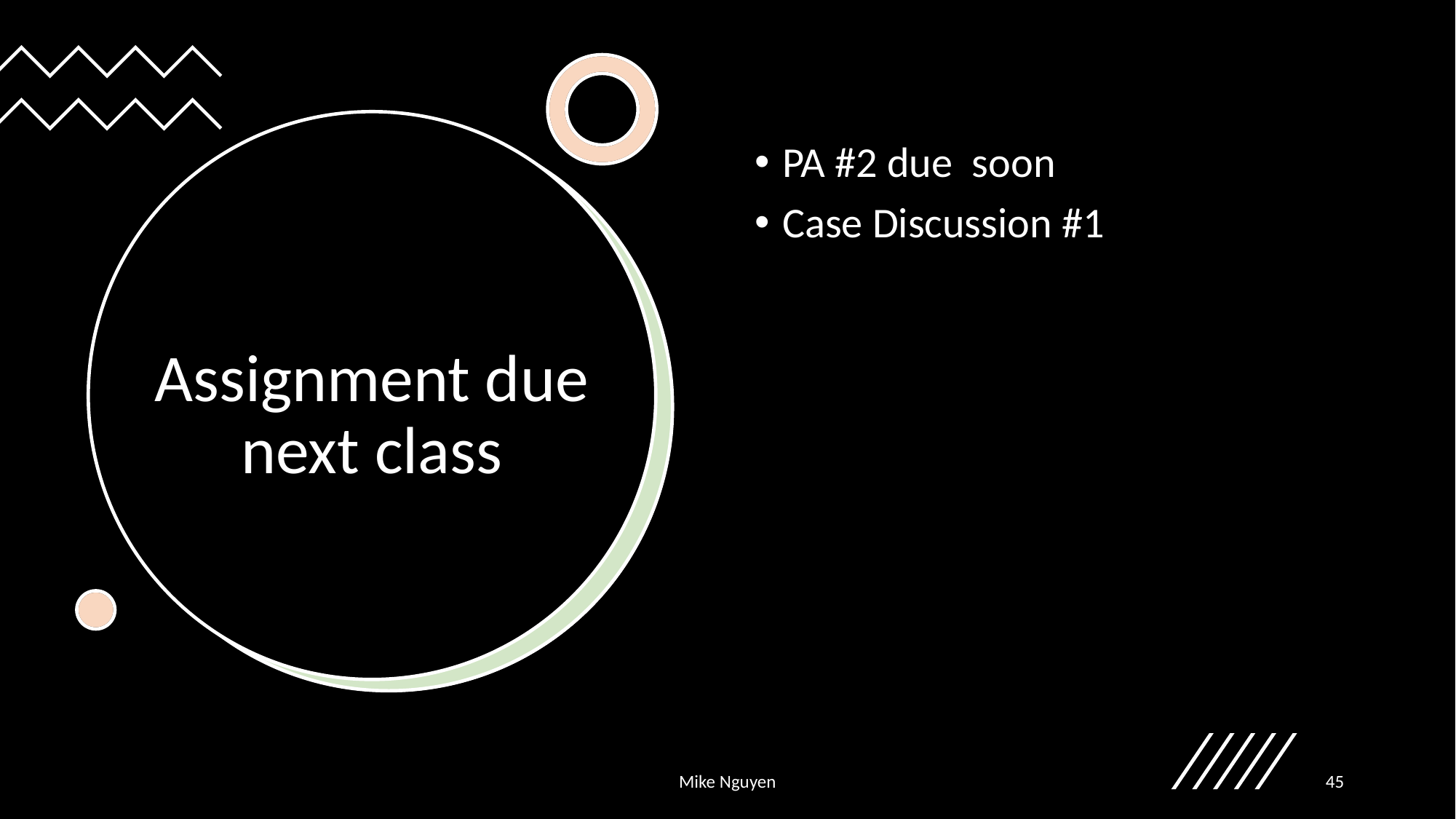

PA #2 due  soon
Case Discussion #1
# Assignment due next class

Mike Nguyen
45